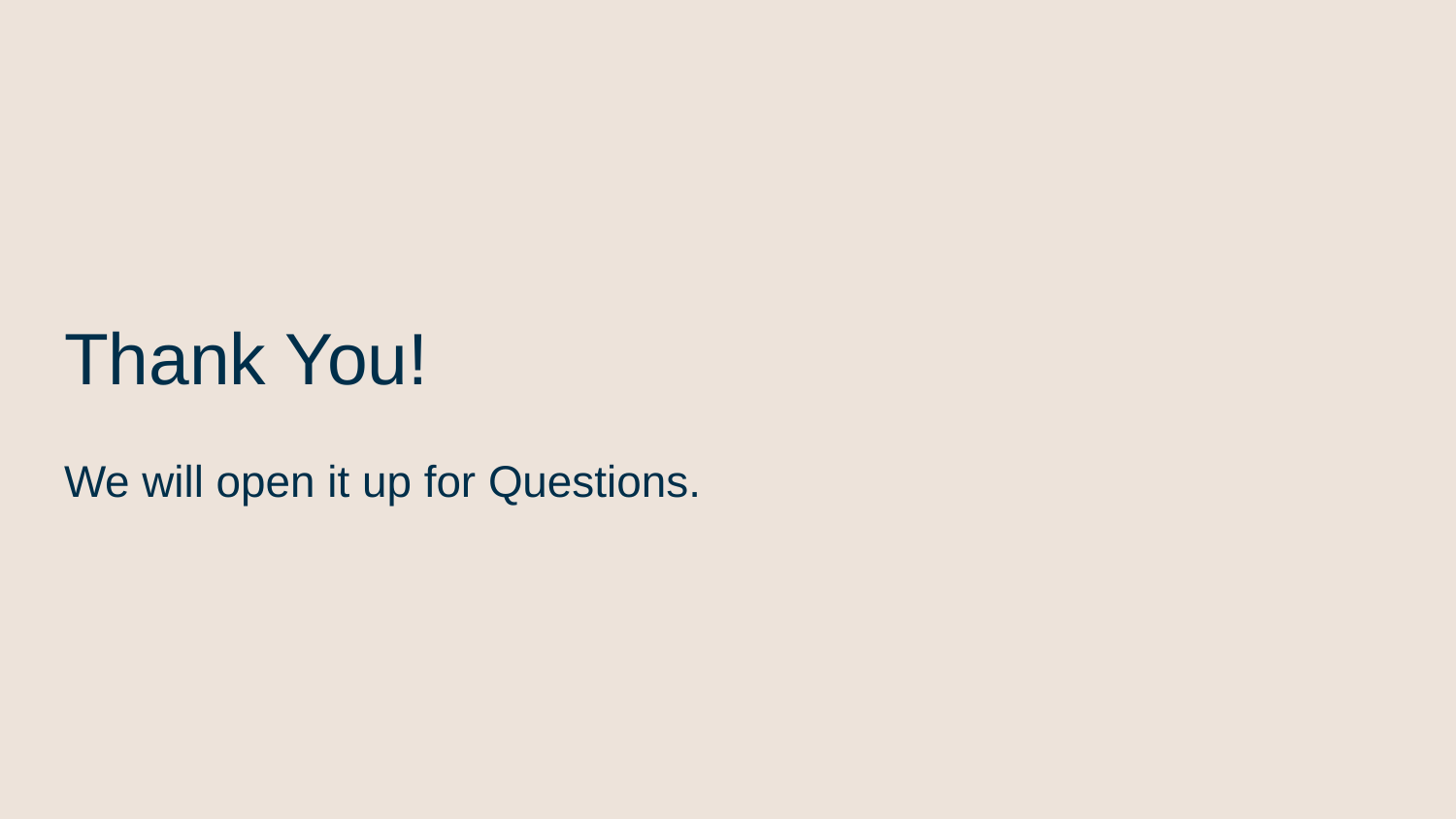

# Thank You!

We will open it up for Questions.